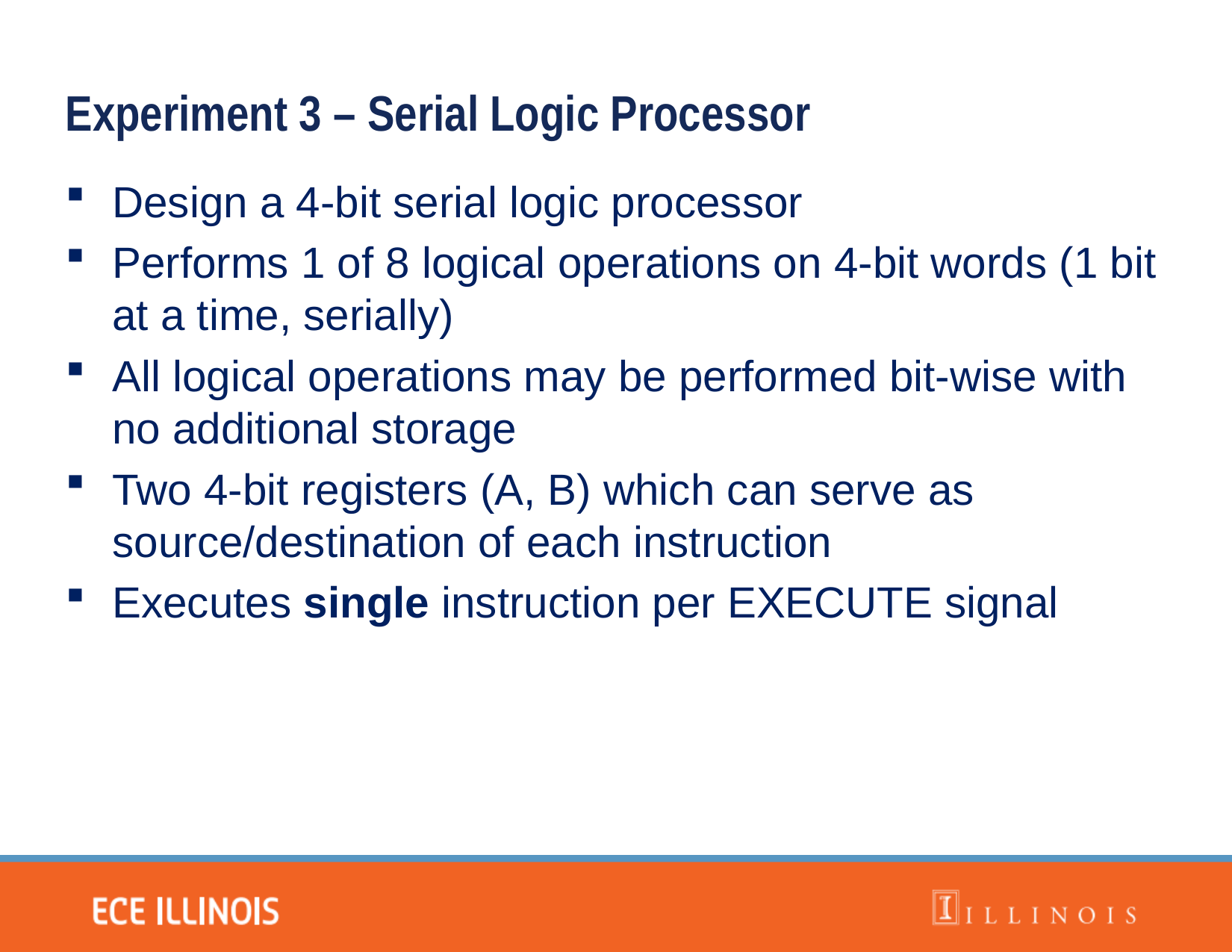

Experiment 3 – Serial Logic Processor
Design a 4-bit serial logic processor
Performs 1 of 8 logical operations on 4-bit words (1 bit at a time, serially)
All logical operations may be performed bit-wise with no additional storage
Two 4-bit registers (A, B) which can serve as source/destination of each instruction
Executes single instruction per EXECUTE signal